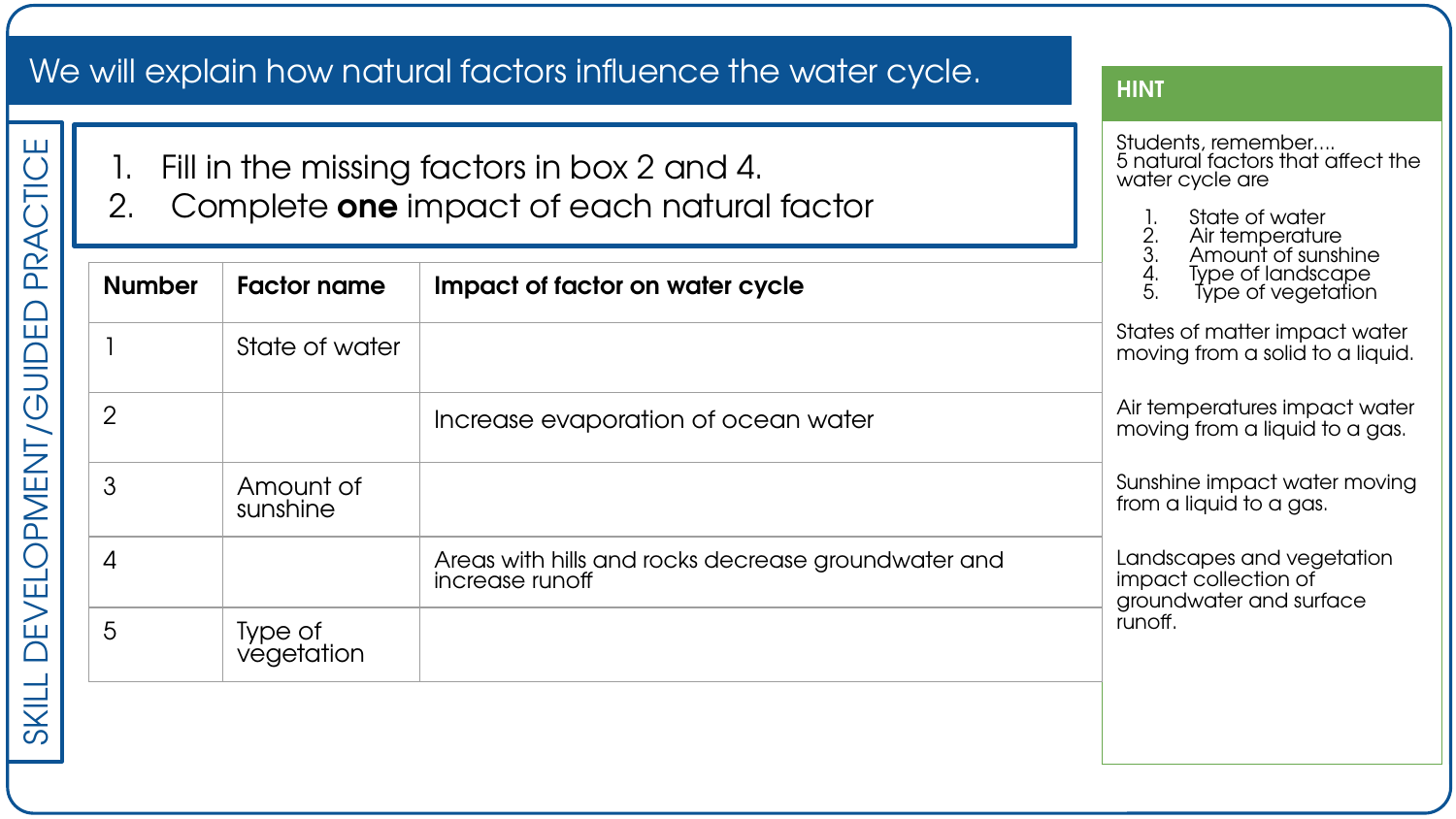

We will explain how natural factors influence the water cycle.
| HINT |
| --- |
| Students, remember…. 5 natural factors that affect the water cycle are State of water Air temperature Amount of sunshine Type of landscape Type of vegetation States of matter impact water moving from a solid to a liquid. Air temperatures impact water moving from a liquid to a gas. Sunshine impact water moving from a liquid to a gas. Landscapes and vegetation impact collection of groundwater and surface runoff. |
Fill in the missing factors in box 2 and 4.
 Complete one impact of each natural factor
| Number | Factor name | Impact of factor on water cycle |
| --- | --- | --- |
| 1 | State of water |  |
| 2 |  | Increase evaporation of ocean water |
| 3 | Amount of sunshine |  |
| 4 |  | Areas with hills and rocks decrease groundwater and increase runoff |
| 5 | Type of vegetation |  |